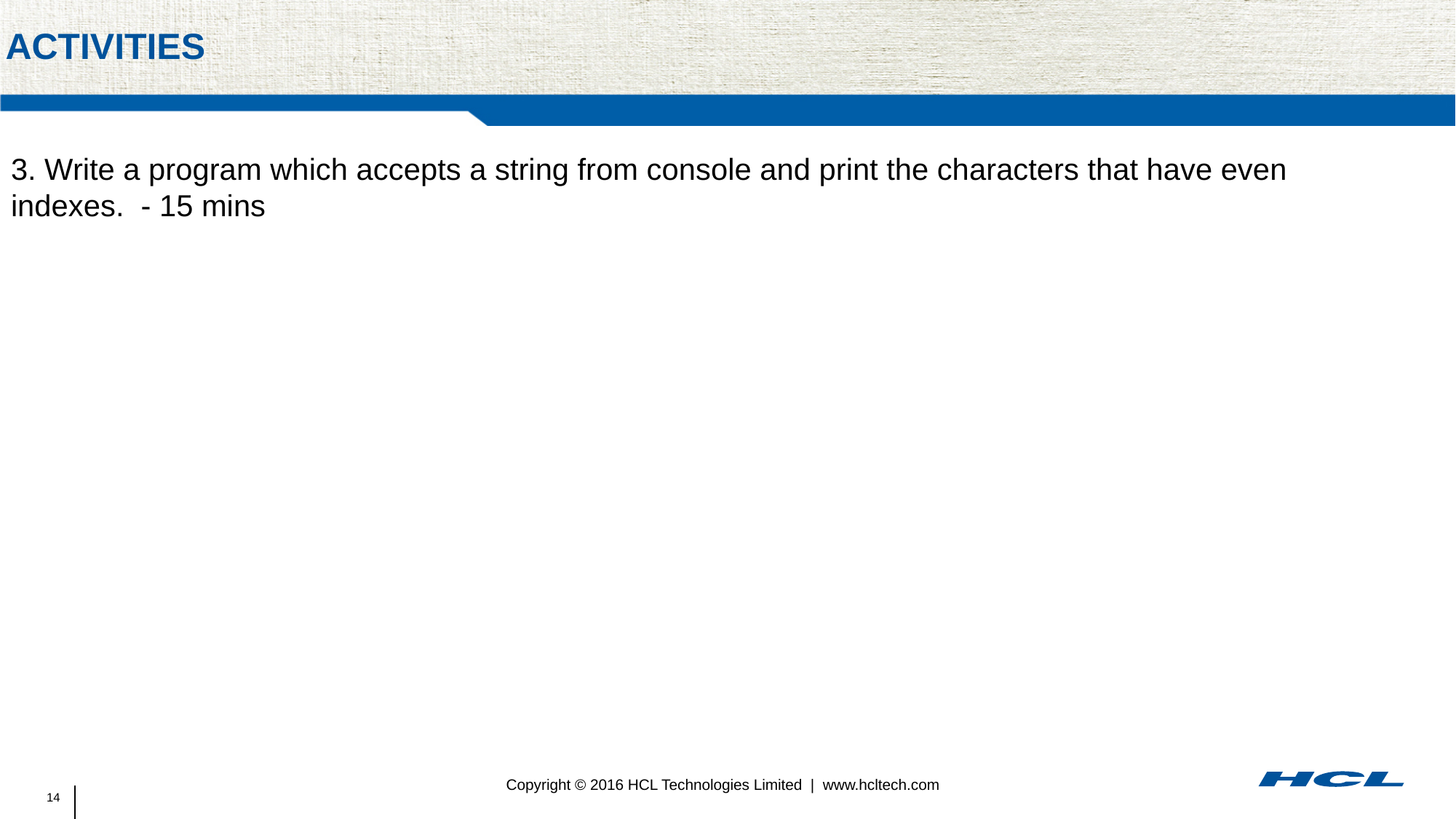

# activities
3. Write a program which accepts a string from console and print the characters that have even indexes.  - 15 mins
 Example:
If the following string is given as input to the program:
H1e2l3l4o5w6o7r8l9d

Then, the output of the program should be:

Helloworld

Hints:
Use list[::2] to iterate a list by step 2.